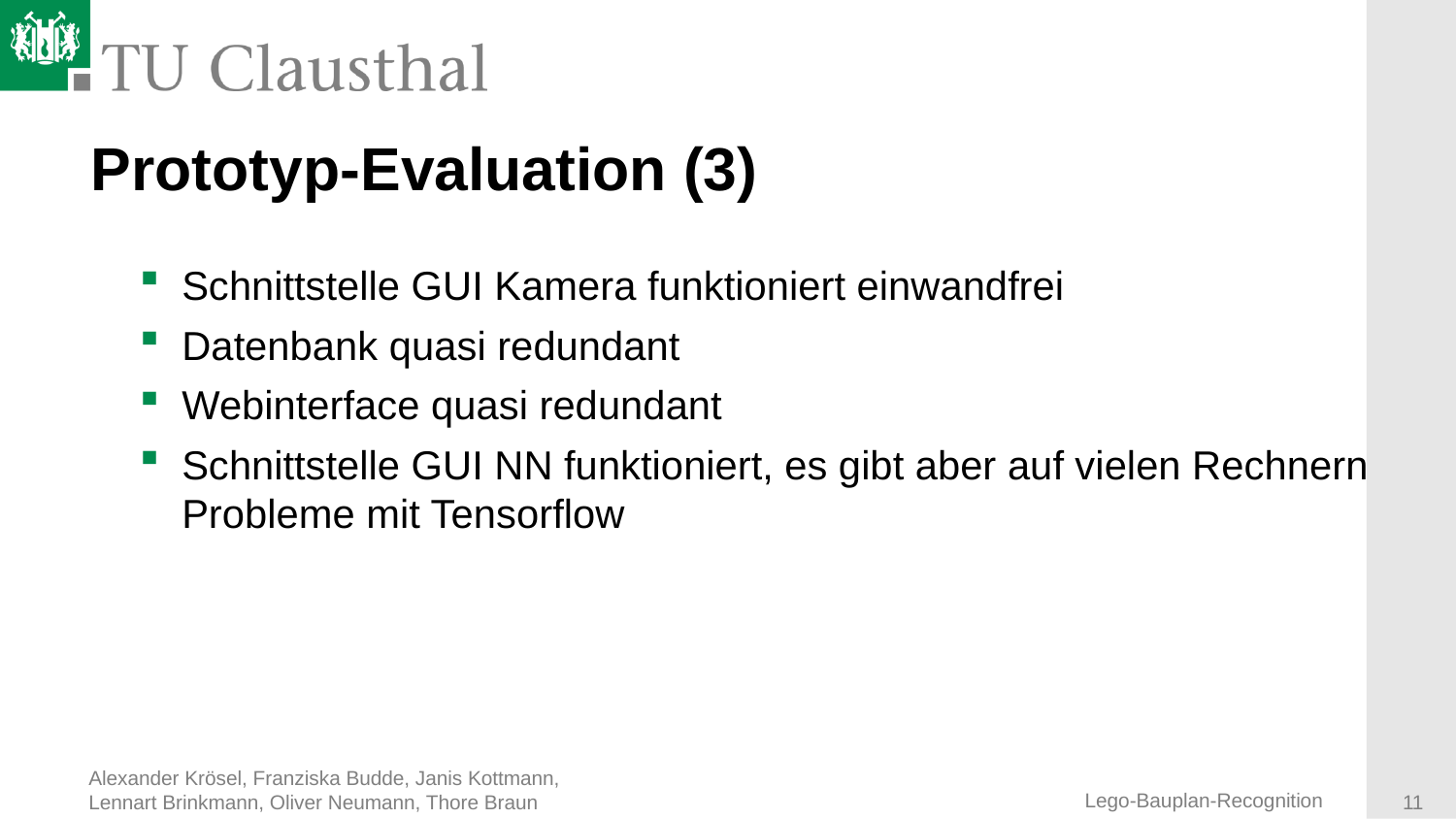

Prototyp-Evaluation (3)

Schnittstelle GUI Kamera funktioniert einwandfrei
Datenbank quasi redundant
Webinterface quasi redundant
Schnittstelle GUI NN funktioniert, es gibt aber auf vielen Rechnern Probleme mit Tensorflow